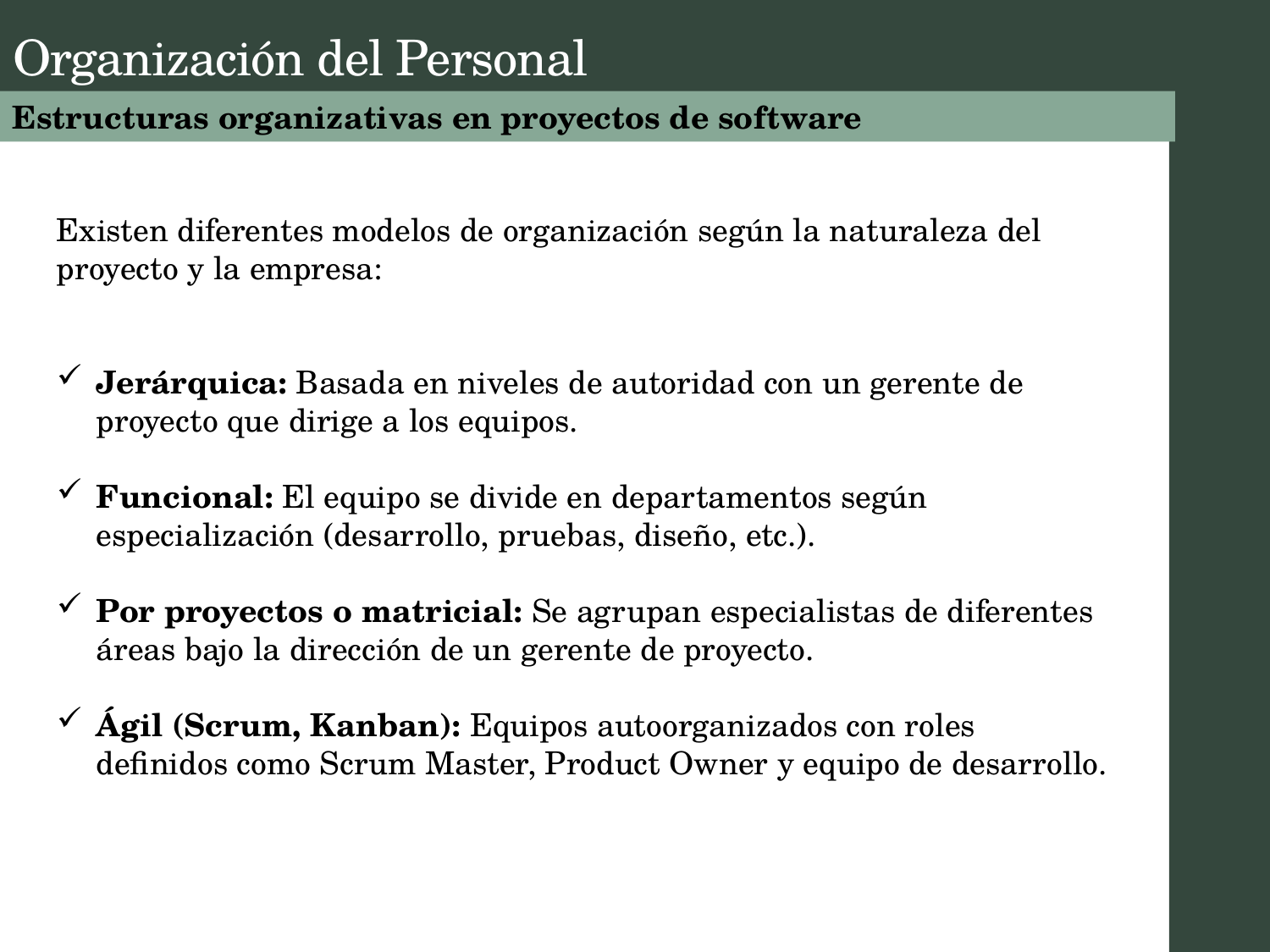

# Organización del Personal
Estructuras organizativas en proyectos de software
Existen diferentes modelos de organización según la naturaleza del proyecto y la empresa:

Jerárquica: Basada en niveles de autoridad con un gerente de proyecto que dirige a los equipos.

Funcional: El equipo se divide en departamentos según especialización (desarrollo, pruebas, diseño, etc.).

Por proyectos o matricial: Se agrupan especialistas de diferentes áreas bajo la dirección de un gerente de proyecto.

Ágil (Scrum, Kanban): Equipos autoorganizados con roles definidos como Scrum Master, Product Owner y equipo de desarrollo.